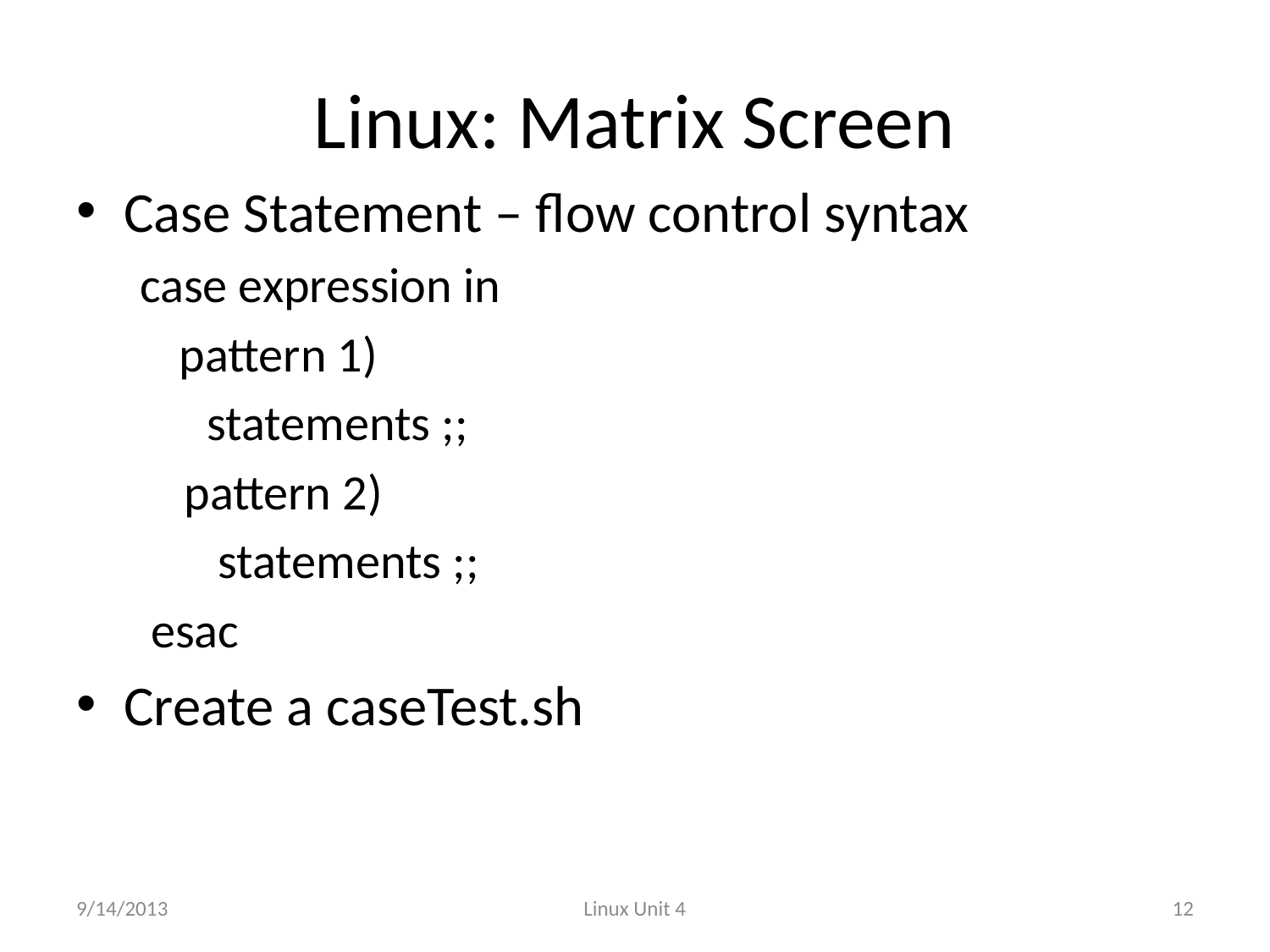

# Linux: Matrix Screen
Case Statement – flow control syntax
case expression in
	pattern 1)
      statements ;;
    pattern 2)
       statements ;;
 esac
Create a caseTest.sh

9/14/2013
Linux Unit 4
12